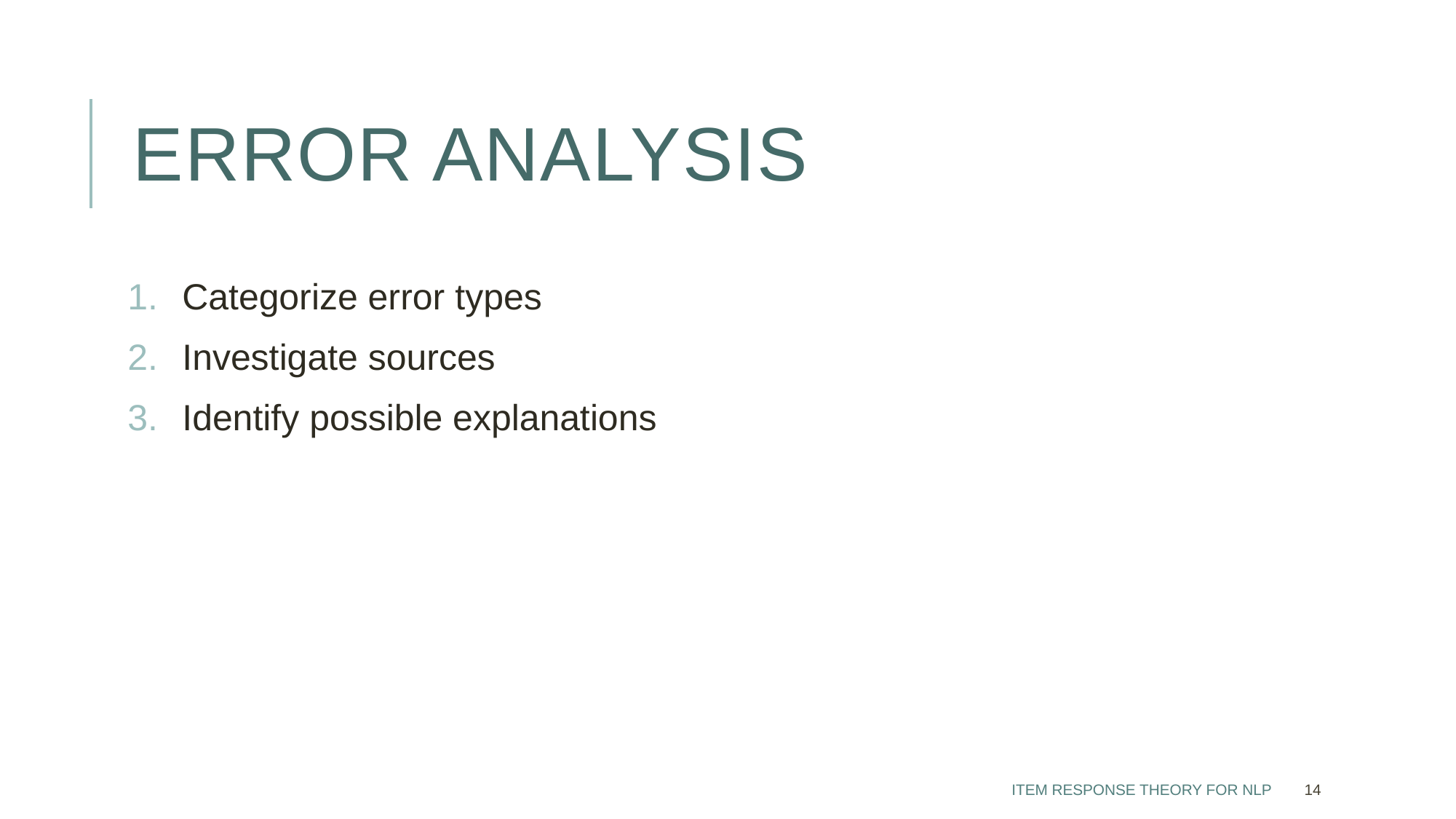

# Error analysis
Categorize error types
Investigate sources
Identify possible explanations

Item Response Theory for NLP
14